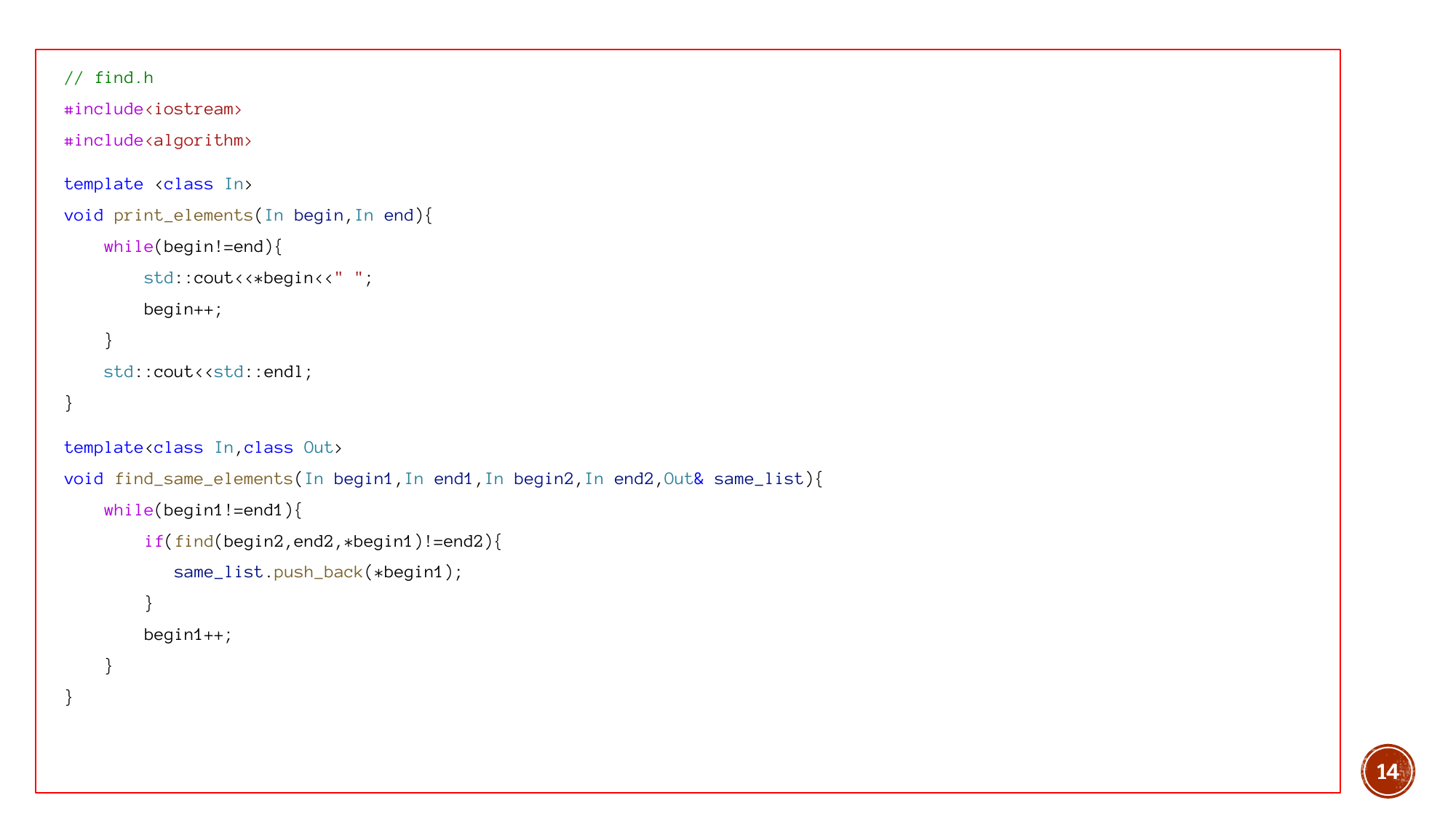

// find.h
#include<iostream>
#include<algorithm>
template <class In>
void print_elements(In begin,In end){
    while(begin!=end){
        std::cout<<*begin<<" ";
        begin++;
    }
    std::cout<<std::endl;
}
template<class In,class Out>
void find_same_elements(In begin1,In end1,In begin2,In end2,Out& same_list){
    while(begin1!=end1){
        if(find(begin2,end2,*begin1)!=end2){
           same_list.push_back(*begin1);
        }
        begin1++;
    }
}

14